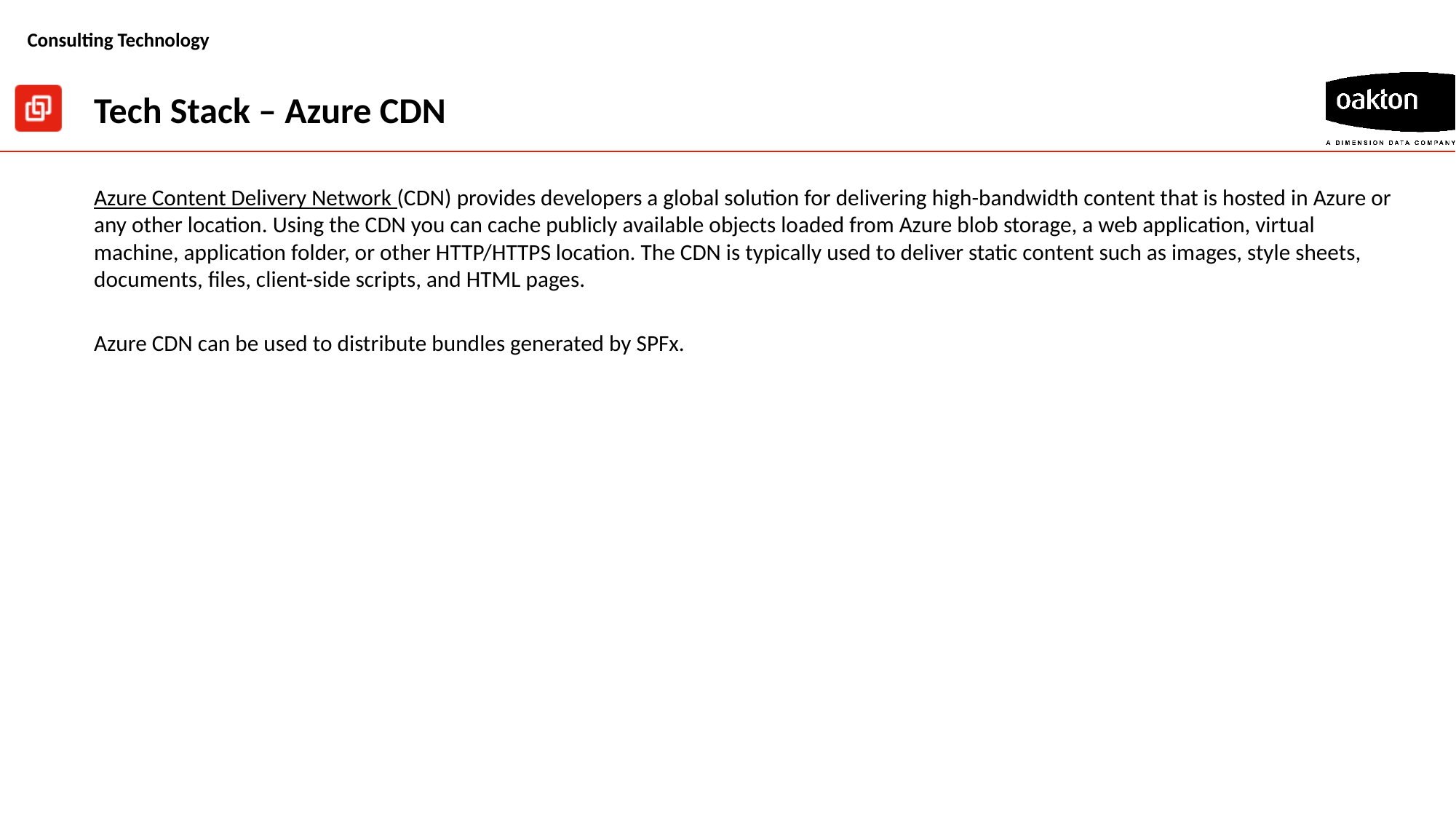

# Tech Stack – Azure CDN
Azure Content Delivery Network (CDN) provides developers a global solution for delivering high-bandwidth content that is hosted in Azure or any other location. Using the CDN you can cache publicly available objects loaded from Azure blob storage, a web application, virtual machine, application folder, or other HTTP/HTTPS location. The CDN is typically used to deliver static content such as images, style sheets, documents, files, client-side scripts, and HTML pages.

Azure CDN can be used to distribute bundles generated by SPFx.